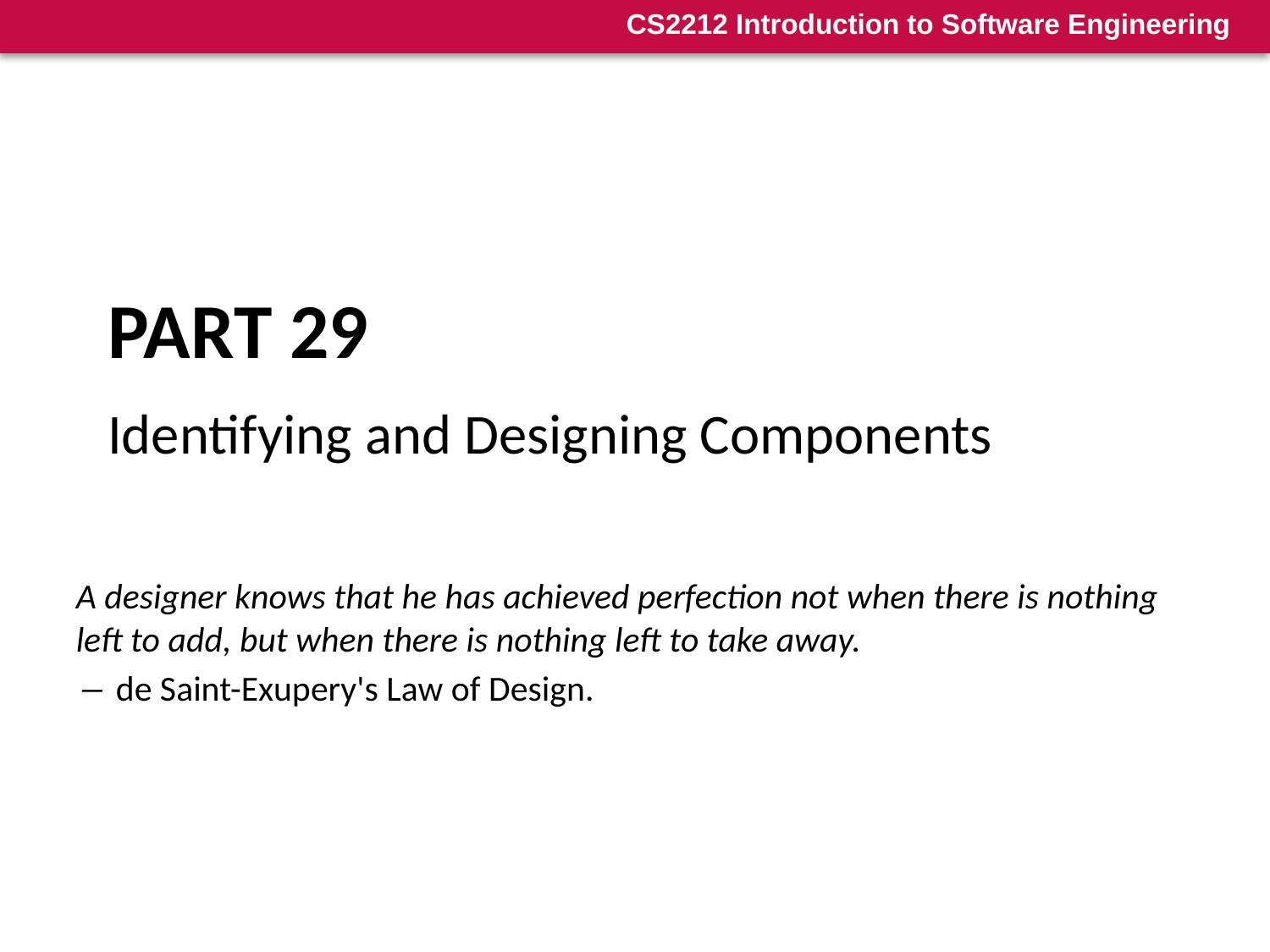

# Part 29
Identifying and Designing Components

A designer knows that he has achieved perfection not when there is nothing left to add, but when there is nothing left to take away.
― de Saint-Exupery's Law of Design.